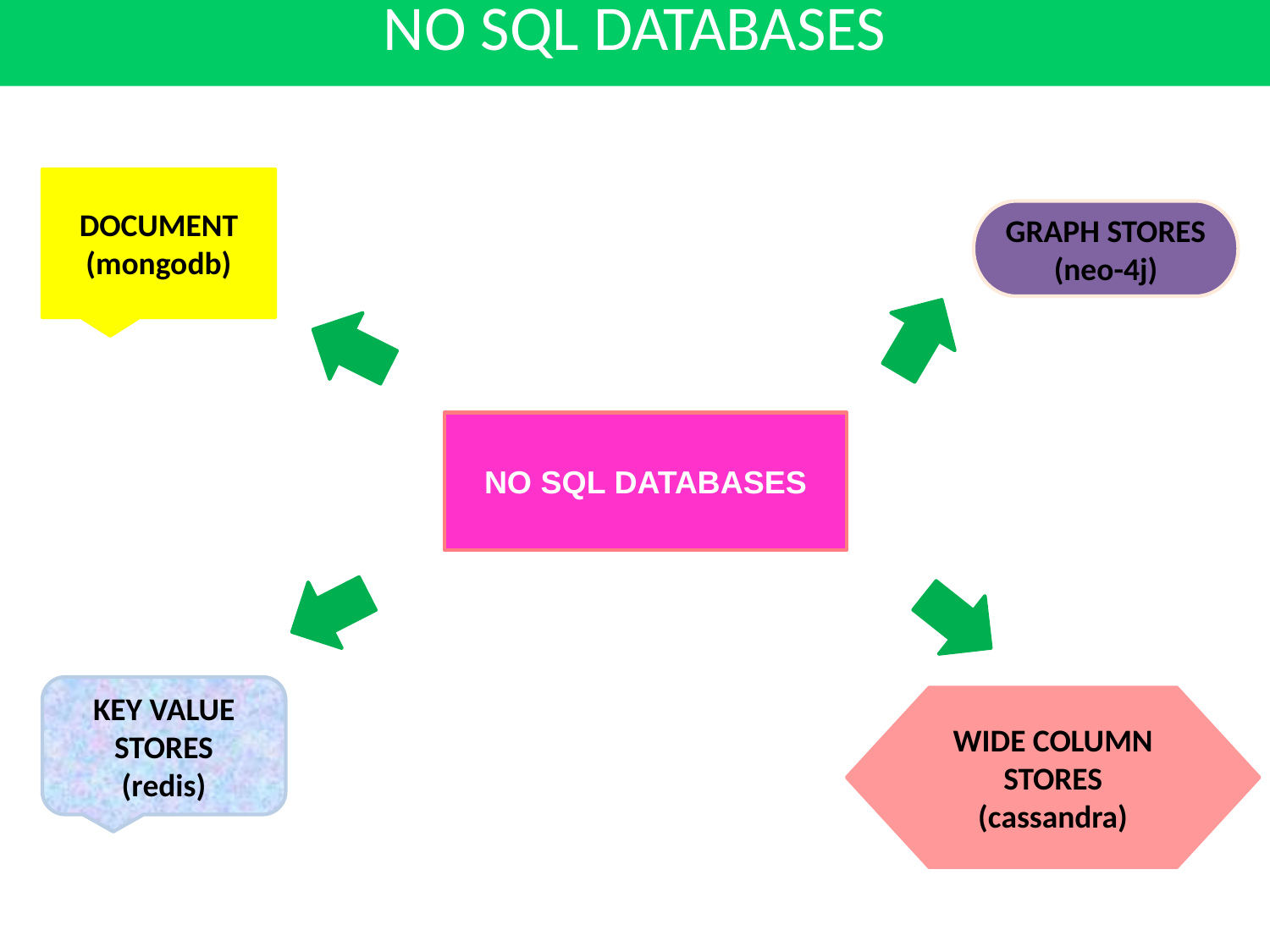

NO SQL DATABASES
DOCUMENT
(mongodb)
GRAPH STORES
(neo-4j)

NO SQL DATABASES

KEY VALUE STORES
(redis)
WIDE COLUMN STORES (cassandra)